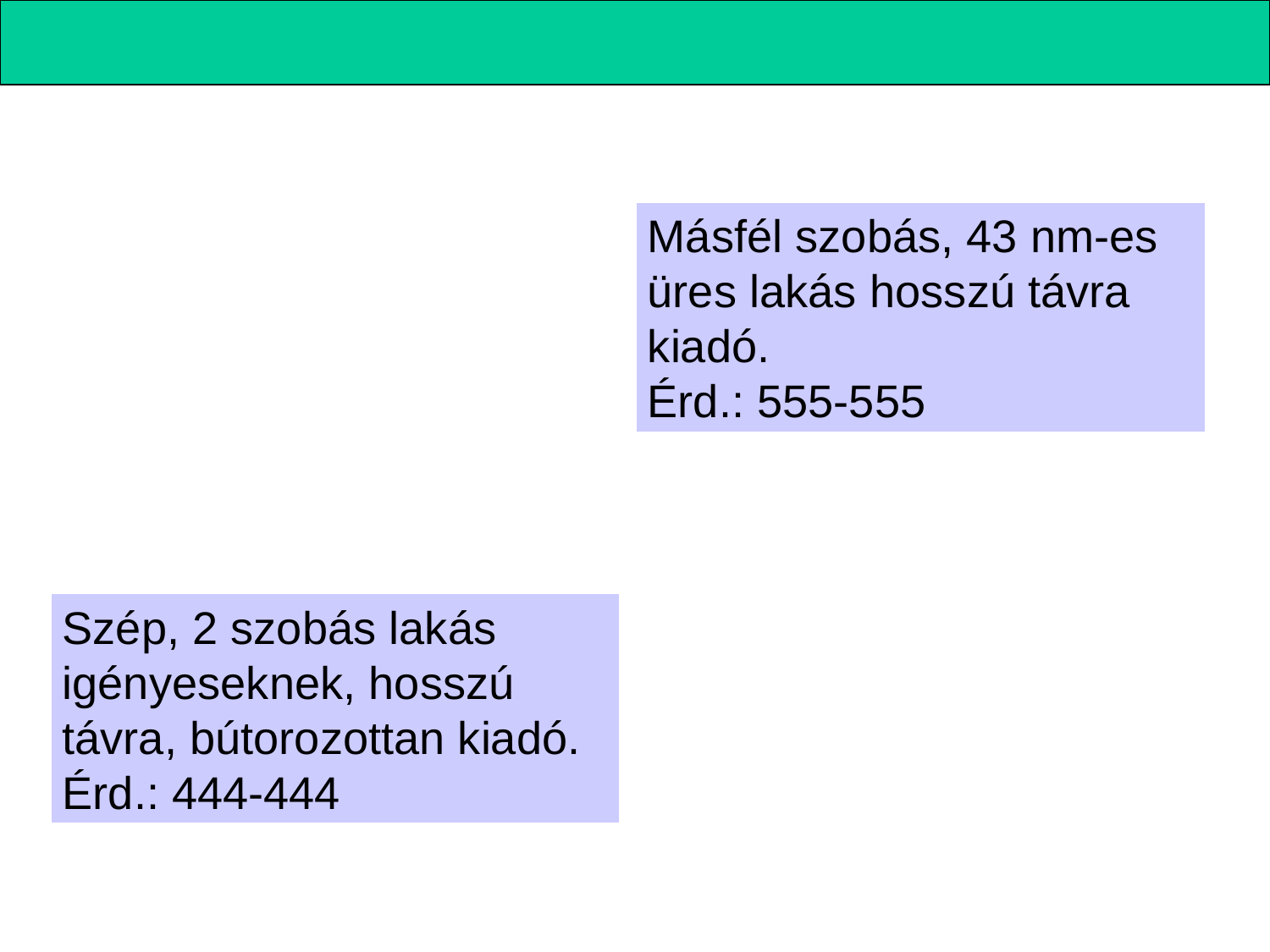

Másfél szobás, 43 nm-es üres lakás hosszú távra kiadó.
Érd.: 555-555
Szép, 2 szobás lakás igényeseknek, hosszú távra, bútorozottan kiadó.
Érd.: 444-444